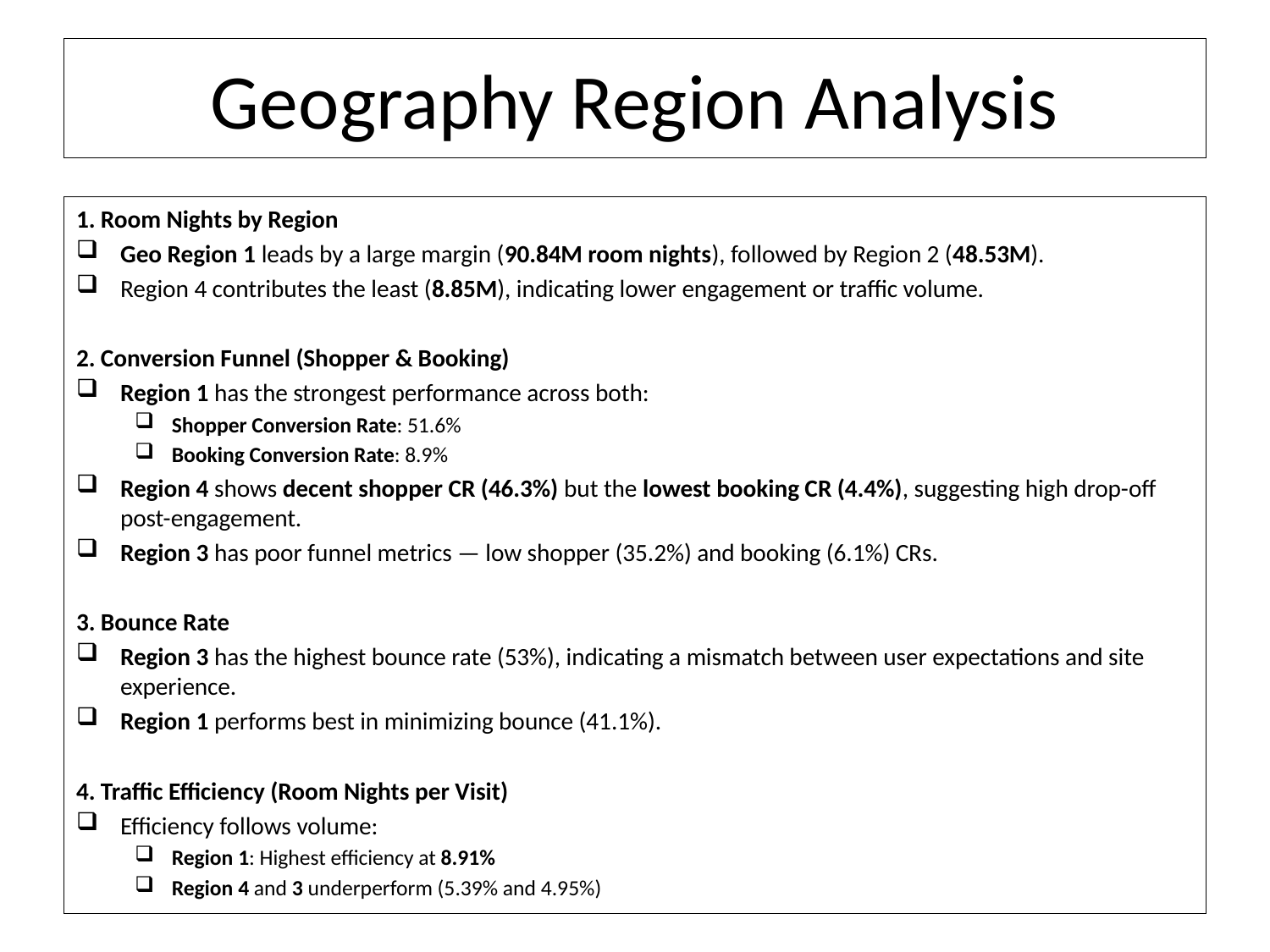

# Geography Region Analysis
1. Room Nights by Region
Geo Region 1 leads by a large margin (90.84M room nights), followed by Region 2 (48.53M).
Region 4 contributes the least (8.85M), indicating lower engagement or traffic volume.

2. Conversion Funnel (Shopper & Booking)
Region 1 has the strongest performance across both:
Shopper Conversion Rate: 51.6%
Booking Conversion Rate: 8.9%
Region 4 shows decent shopper CR (46.3%) but the lowest booking CR (4.4%), suggesting high drop-off post-engagement.
Region 3 has poor funnel metrics — low shopper (35.2%) and booking (6.1%) CRs.

3. Bounce Rate
Region 3 has the highest bounce rate (53%), indicating a mismatch between user expectations and site experience.
Region 1 performs best in minimizing bounce (41.1%).

4. Traffic Efficiency (Room Nights per Visit)
Efficiency follows volume:
Region 1: Highest efficiency at 8.91%
Region 4 and 3 underperform (5.39% and 4.95%)